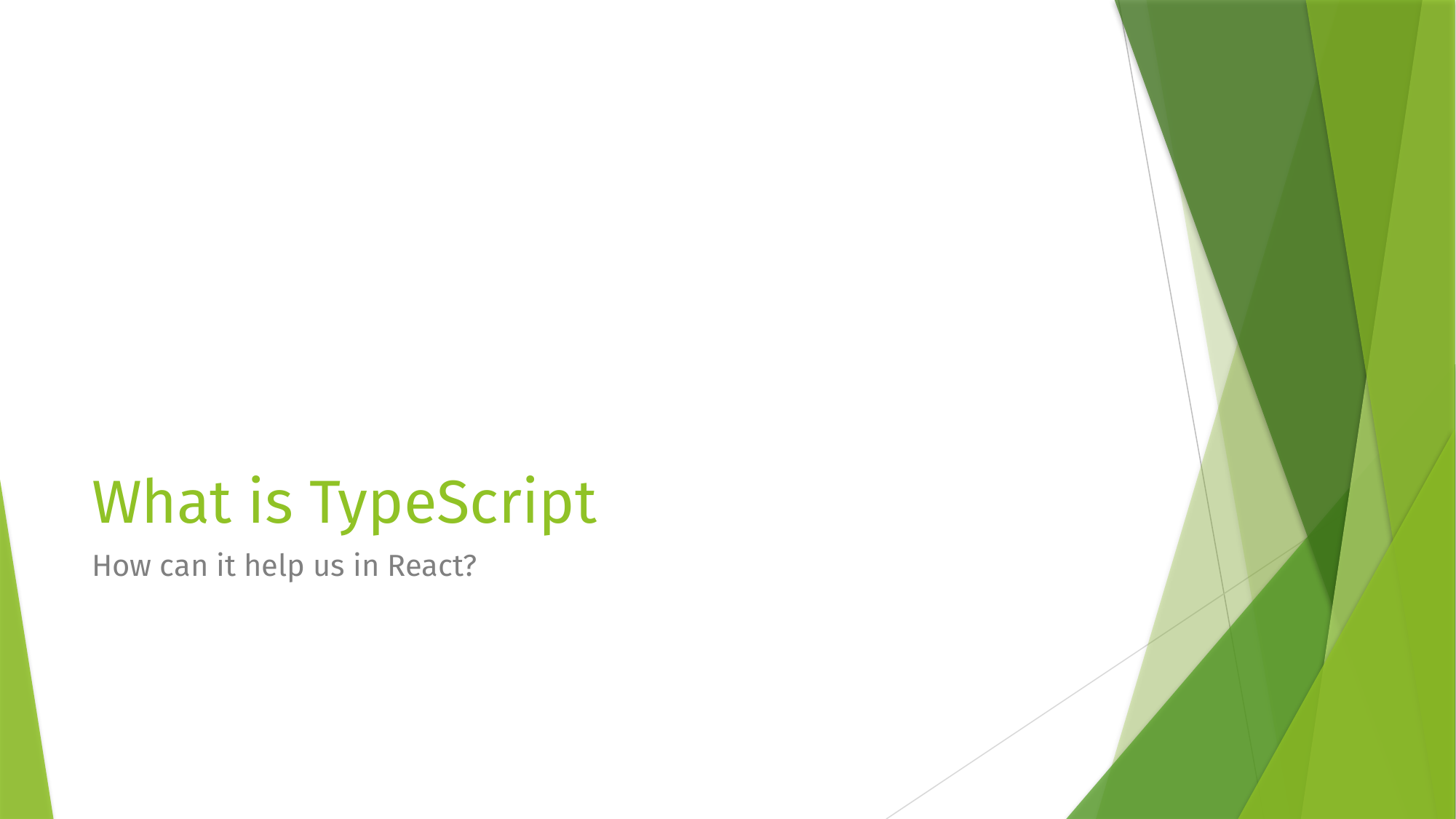

# What is TypeScript
How can it help us in React?